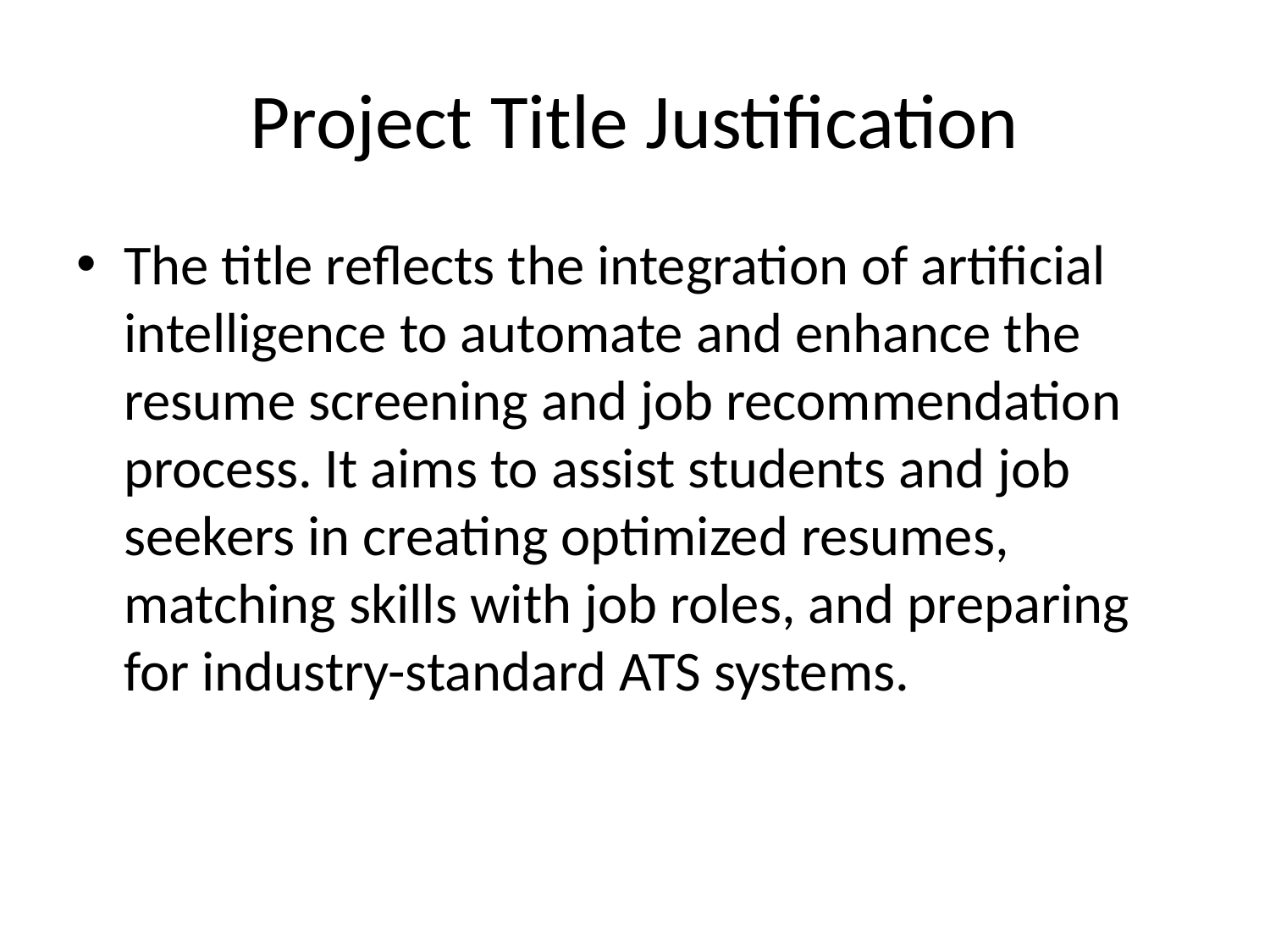

# Project Title Justification
The title reflects the integration of artificial intelligence to automate and enhance the resume screening and job recommendation process. It aims to assist students and job seekers in creating optimized resumes, matching skills with job roles, and preparing for industry-standard ATS systems.